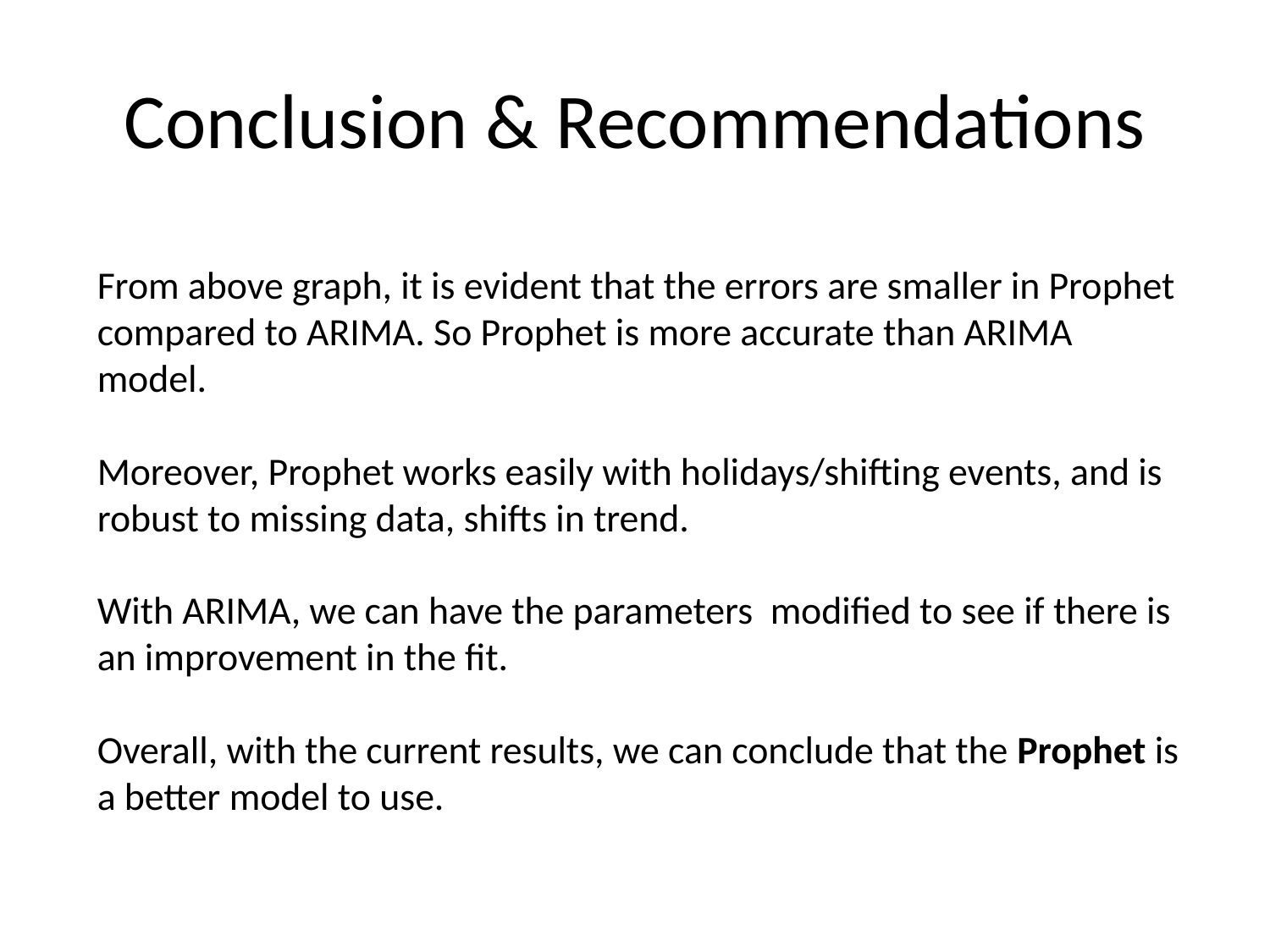

# Conclusion & Recommendations
From above graph, it is evident that the errors are smaller in Prophet compared to ARIMA. So Prophet is more accurate than ARIMA model.

Moreover, Prophet works easily with holidays/shifting events, and is robust to missing data, shifts in trend.

With ARIMA, we can have the parameters  modified to see if there is an improvement in the fit.

Overall, with the current results, we can conclude that the Prophet is a better model to use.